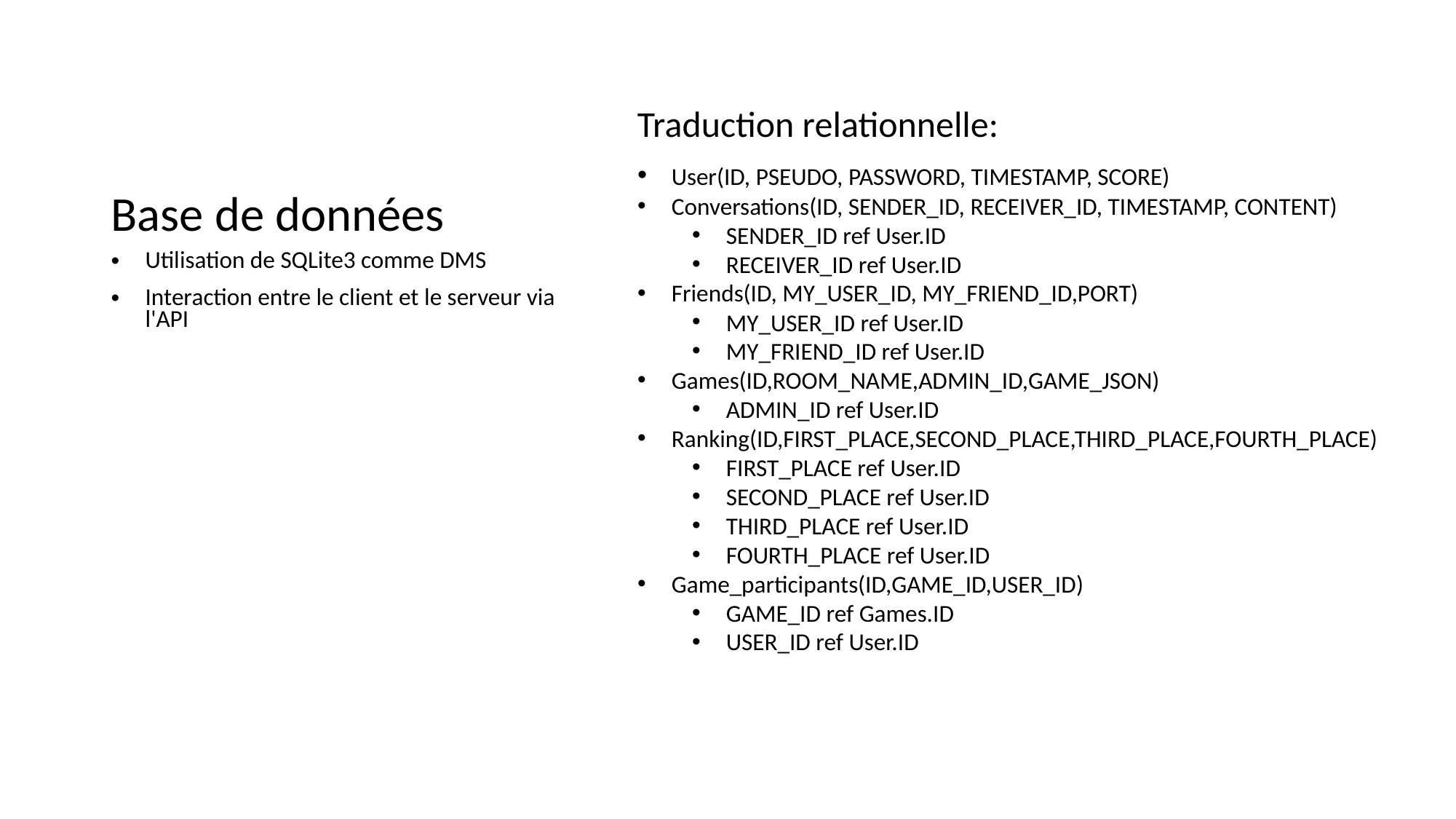

# Base de données
Traduction relationnelle:
 User(ID, PSEUDO, PASSWORD, TIMESTAMP, SCORE)
  Conversations(ID, SENDER_ID, RECEIVER_ID, TIMESTAMP, CONTENT)
SENDER_ID ref User.ID
RECEIVER_ID ref User.ID
  Friends(ID, MY_USER_ID, MY_FRIEND_ID,PORT)
MY_USER_ID ref User.ID
MY_FRIEND_ID ref User.ID
Games(ID,ROOM_NAME,ADMIN_ID,GAME_JSON)
ADMIN_ID ref User.ID
Ranking(ID,FIRST_PLACE,SECOND_PLACE,THIRD_PLACE,FOURTH_PLACE)
FIRST_PLACE ref User.ID
SECOND_PLACE ref User.ID
THIRD_PLACE ref User.ID
FOURTH_PLACE ref User.ID
Game_participants(ID,GAME_ID,USER_ID)
GAME_ID ref Games.ID
USER_ID ref User.ID
Utilisation de SQLite3 comme DMS
Interaction entre le client et le serveur via l'API